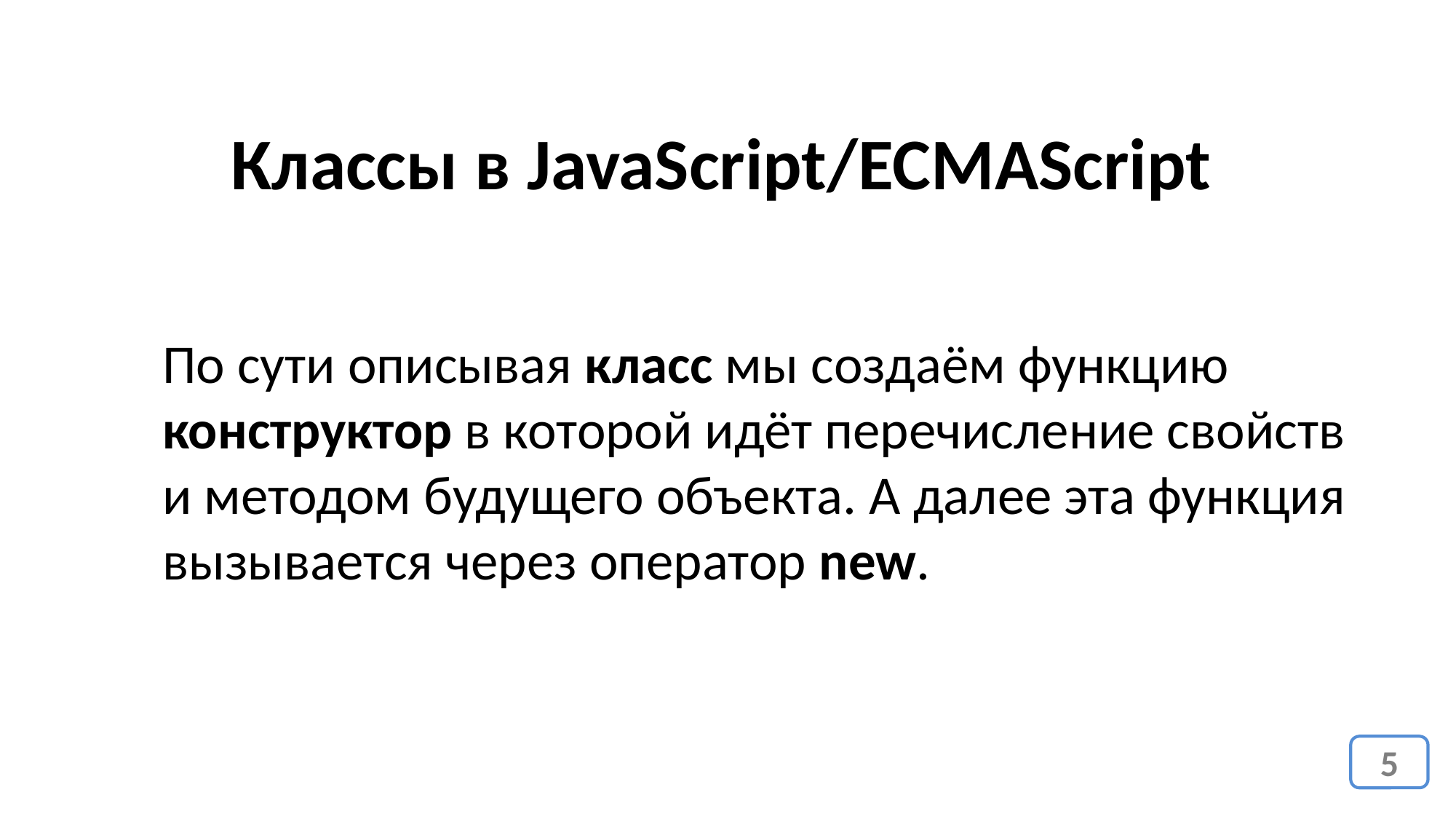

Классы в JavaScript/ECMAScript
По сути описывая класс мы создаём функцию конструктор в которой идёт перечисление свойств и методом будущего объекта. А далее эта функция вызывается через оператор new.
5